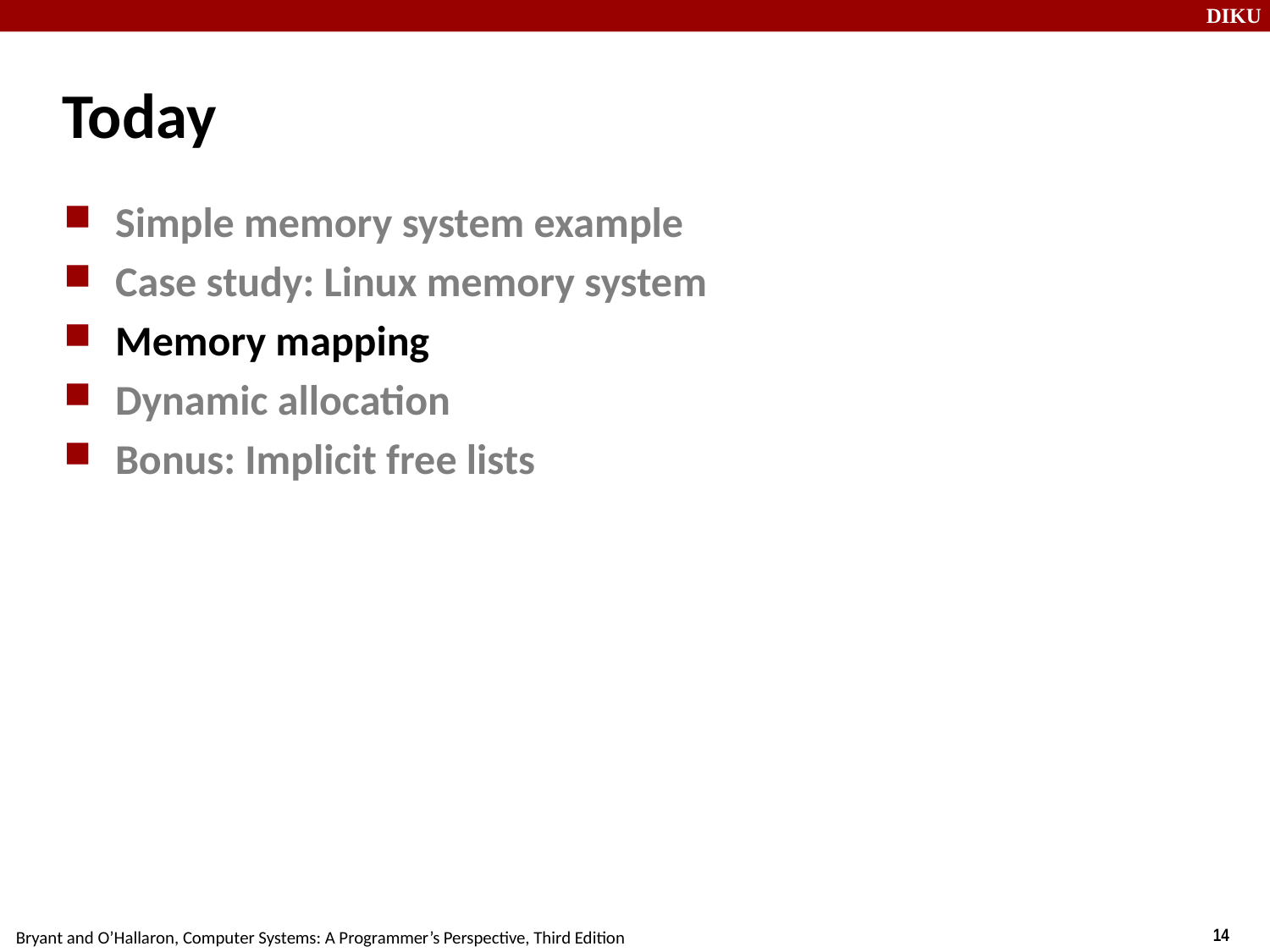

Today
Simple memory system example
Case study: Linux memory system
Memory mapping
Dynamic allocation
Bonus: Implicit free lists